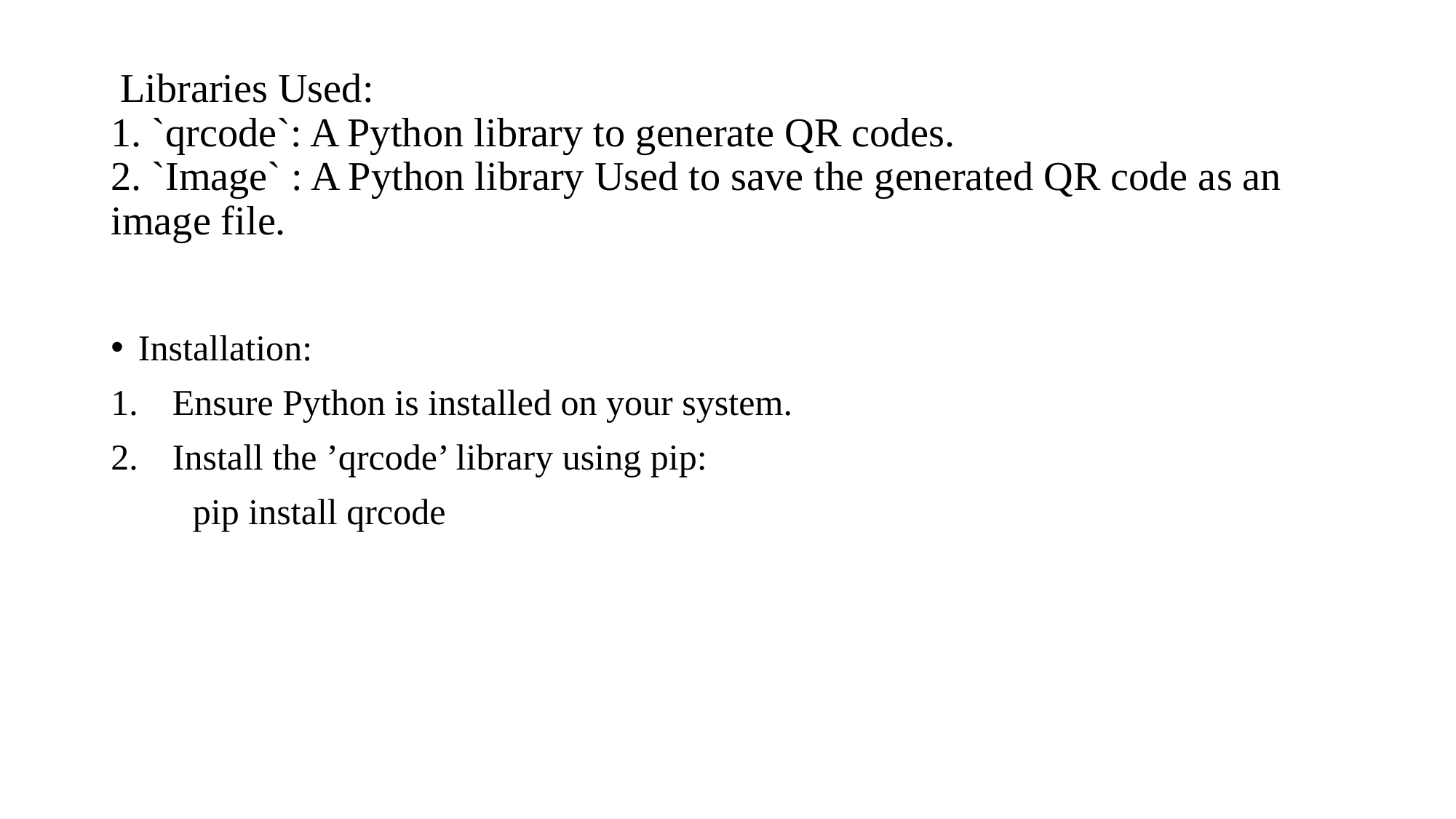

# Libraries Used: 1. `qrcode`: A Python library to generate QR codes. 2. `Image` : A Python library Used to save the generated QR code as an image file.
Installation:
Ensure Python is installed on your system.
Install the ’qrcode’ library using pip:
         pip install qrcode